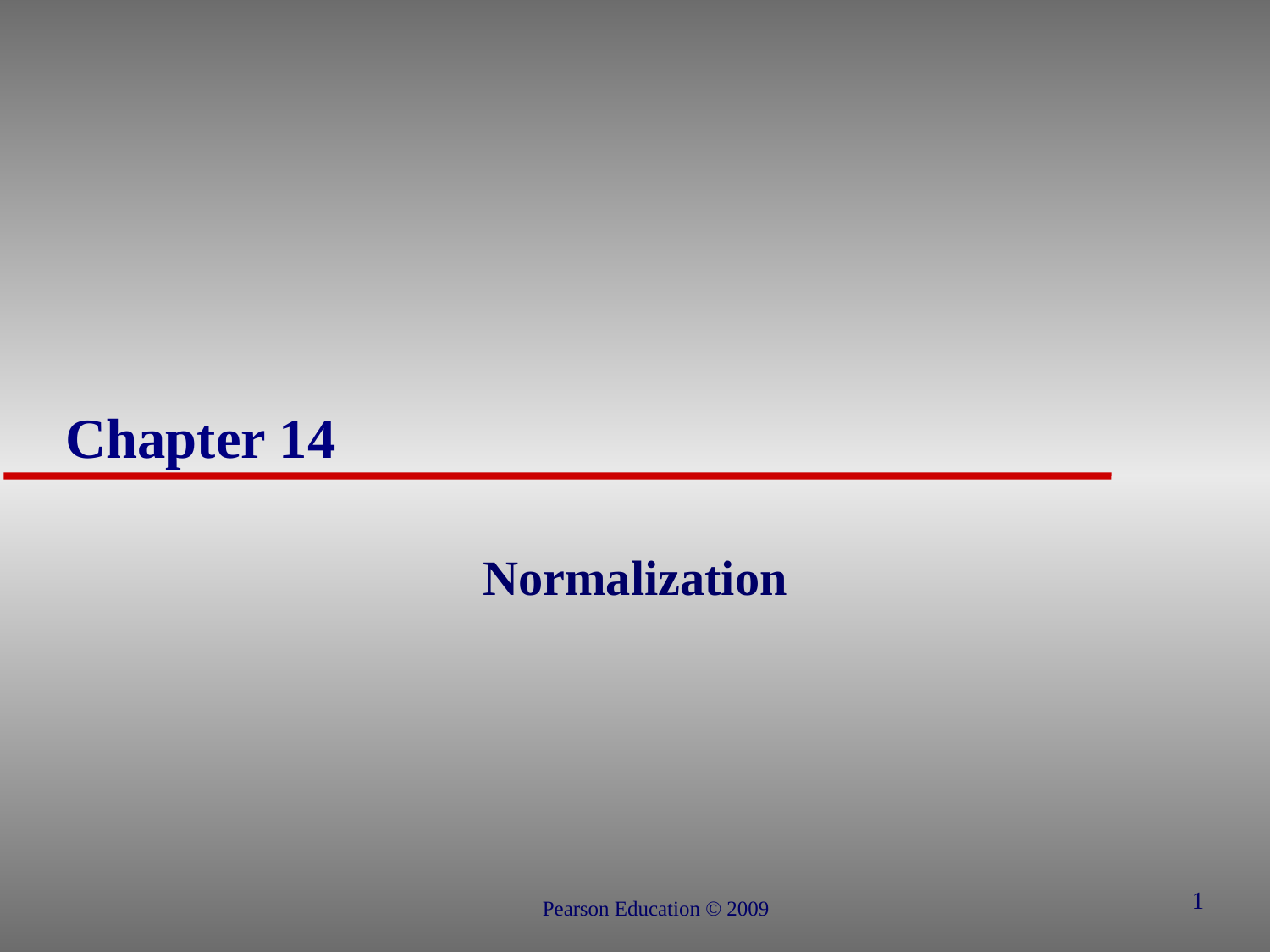

# Chapter 14

Normalization

1
Pearson Education © 2009